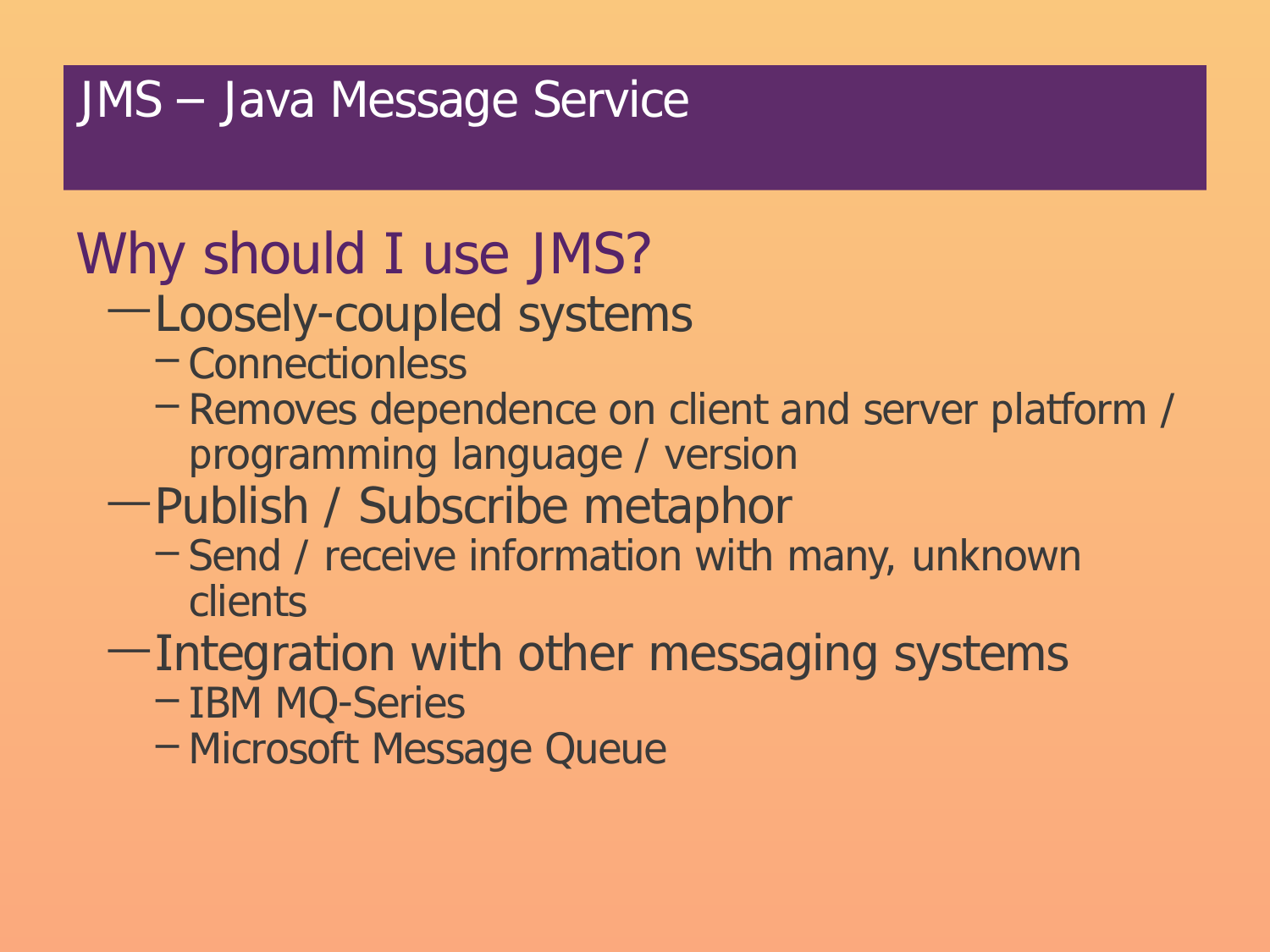

# JMS – Java Message Service
Why should I use JMS?
Loosely-coupled systems
Connectionless
Removes dependence on client and server platform / programming language / version
Publish / Subscribe metaphor
Send / receive information with many, unknown clients
Integration with other messaging systems
IBM MQ-Series
Microsoft Message Queue